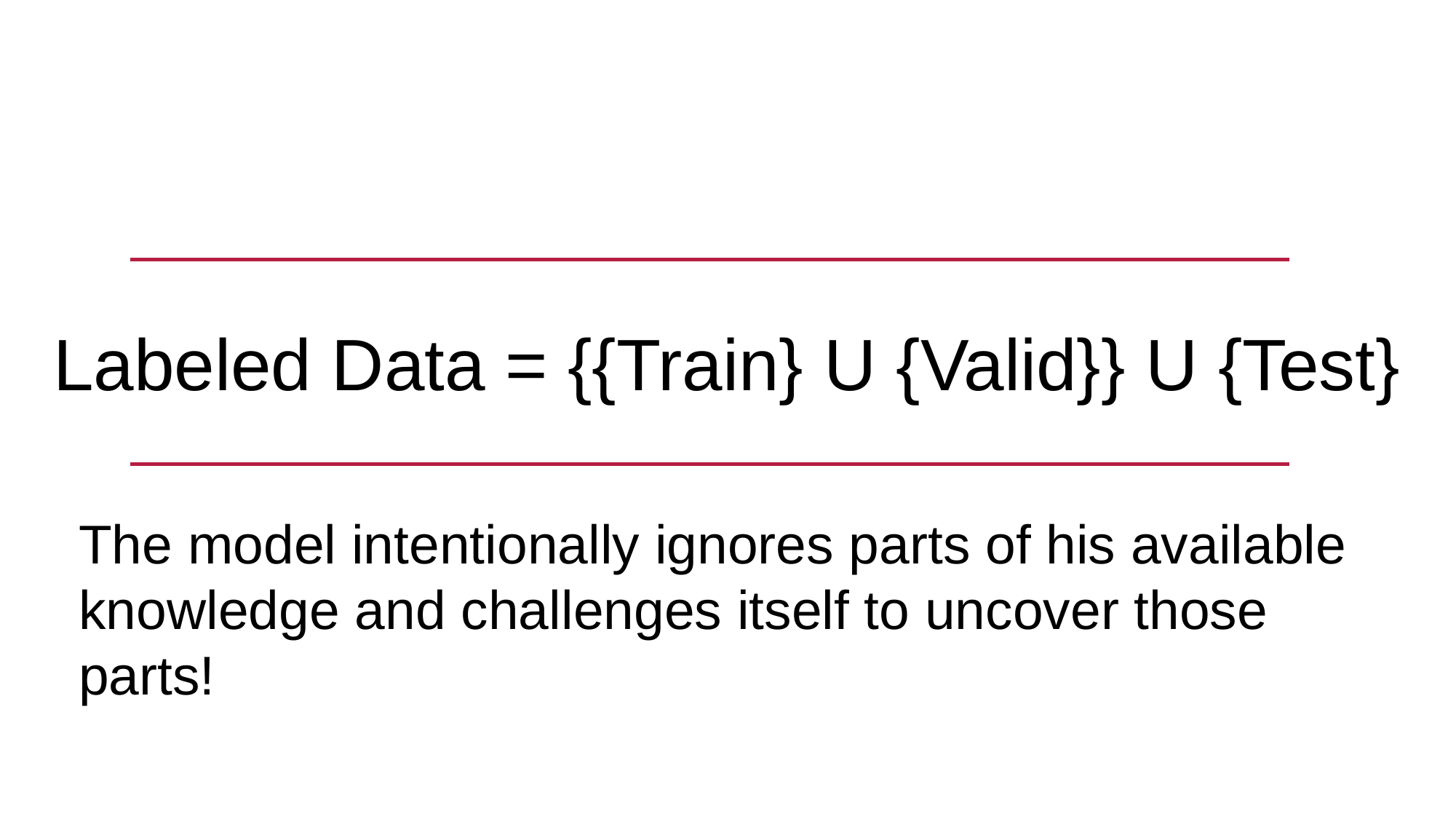

Labeled Data = {{Train} U {Valid}} U {Test}
The model intentionally ignores parts of his available knowledge and challenges itself to uncover those parts!